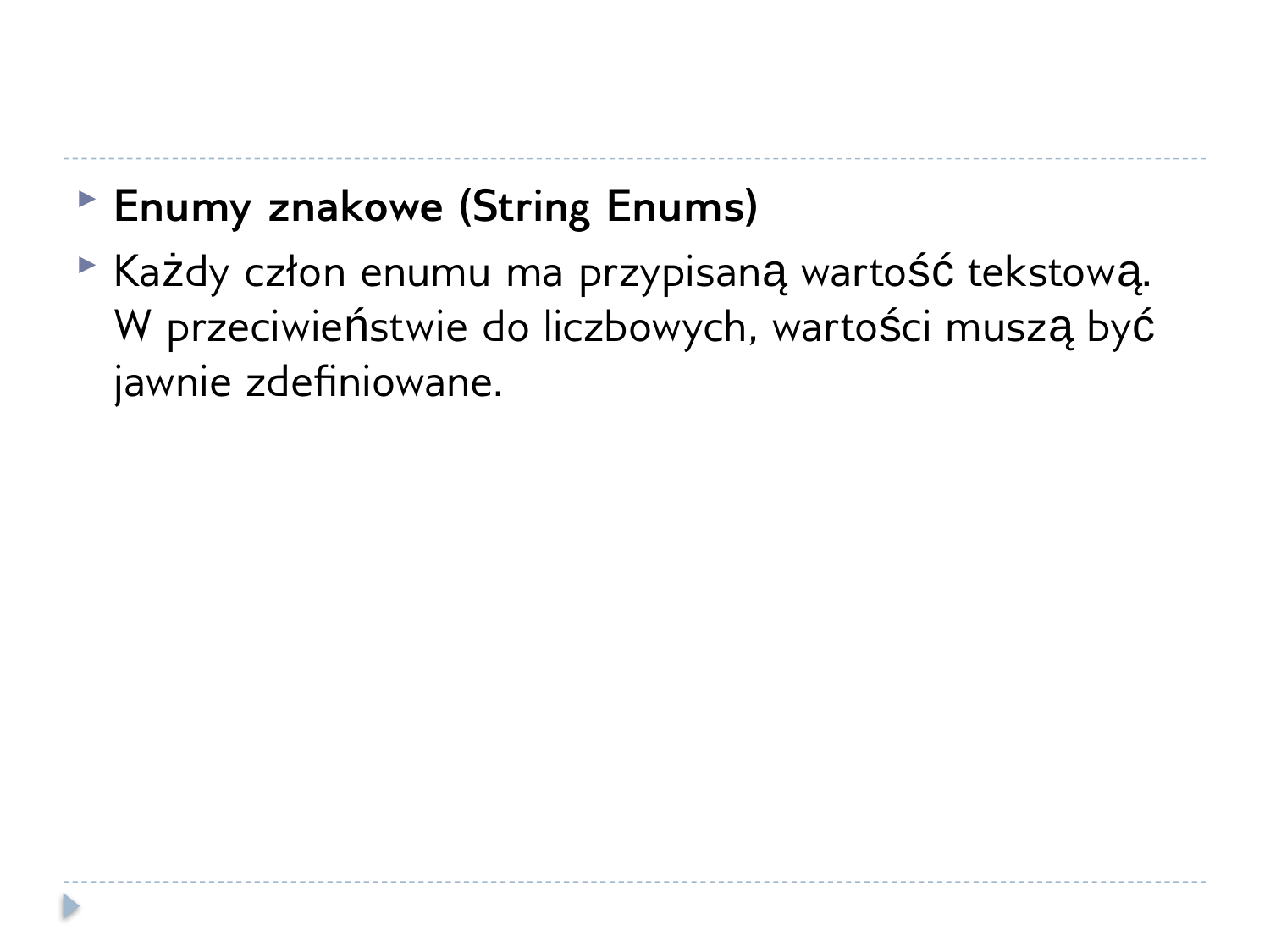

#
Enumy znakowe (String Enums)
Każdy człon enumu ma przypisaną wartość tekstową. W przeciwieństwie do liczbowych, wartości muszą być jawnie zdefiniowane.